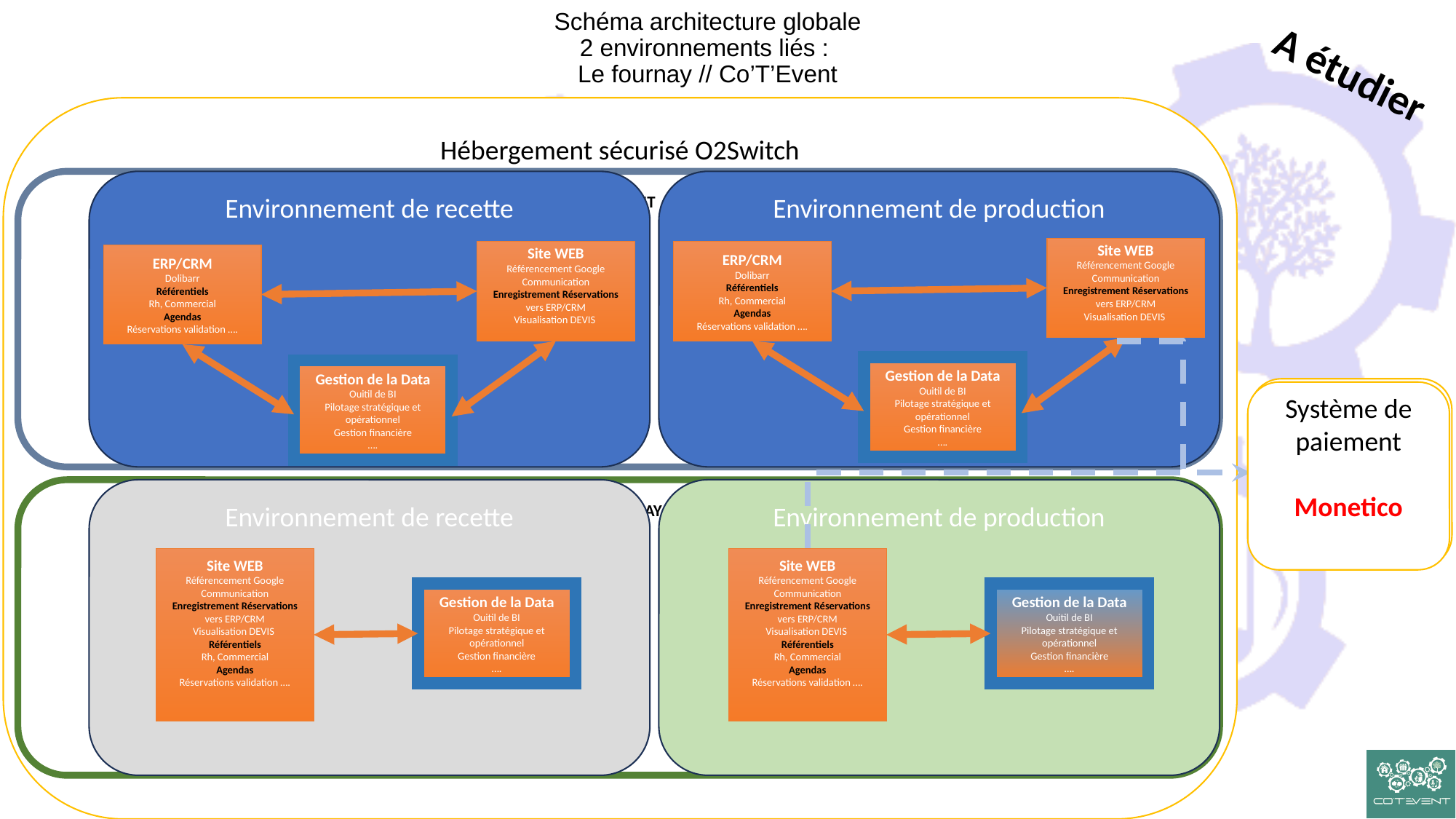

# Schéma architecture globale 2 environnements liés : Le fournay // Co’T’Event
A étudier
Hébergement sécurisé O2Switch
COTEVENT
Environnement de recette
Environnement de production
Site WEB
Référencement Google
Communication
Enregistrement Réservations vers ERP/CRM
Visualisation DEVIS

Site WEB
Référencement Google
Communication
Enregistrement Réservations vers ERP/CRM
Visualisation DEVIS

ERP/CRM
Dolibarr
Référentiels
Rh, Commercial
Agendas
Réservations validation ….
ERP/CRM
Dolibarr
Référentiels
Rh, Commercial
Agendas
Réservations validation ….
Gestion de la Data
Ouitil de BI
Pilotage stratégique et opérationnel
Gestion financière
….
Gestion de la Data
Ouitil de BI
Pilotage stratégique et opérationnel
Gestion financière
….
Système de paiement

Stripe

Système de paiement

Monetico

LE FOURNAY
Environnement de recette
Environnement de production
Site WEB
Référencement Google
Communication
Enregistrement Réservations vers ERP/CRM
Visualisation DEVIS
Référentiels
Rh, Commercial
Agendas
Réservations validation ….

Site WEB
Référencement Google
Communication
Enregistrement Réservations vers ERP/CRM
Visualisation DEVIS
Référentiels
Rh, Commercial
Agendas
Réservations validation ….

Gestion de la Data
Ouitil de BI
Pilotage stratégique et opérationnel
Gestion financière
….
Gestion de la Data
Ouitil de BI
Pilotage stratégique et opérationnel
Gestion financière
….